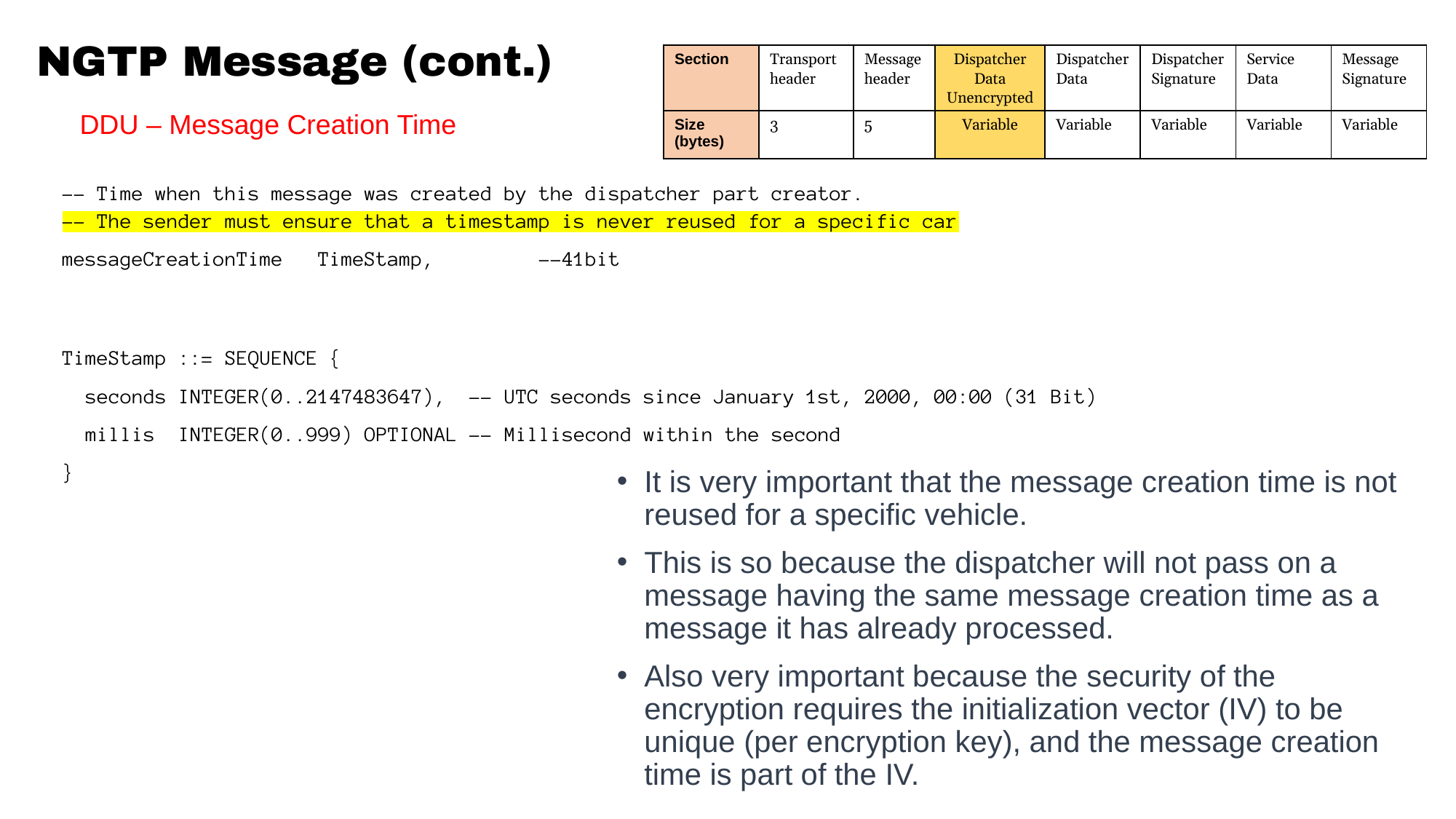

NGTP Message (cont.)
| Section | Transport header | Message header | Dispatcher Data Unencrypted | Dispatcher Data | Dispatcher Signature | Service Data | Message Signature |
| --- | --- | --- | --- | --- | --- | --- | --- |
| Size (bytes) | 3 | 5 | Variable | Variable | Variable | Variable | Variable |
DDU – Message Creation Time
-- Time when this message was created by the dispatcher part creator.
-- The sender must ensure that a timestamp is never reused for a specific car
messageCreationTime   TimeStamp,         --41bit

TimeStamp ::= SEQUENCE {
  seconds INTEGER(0..2147483647),  -- UTC seconds since January 1st, 2000, 00:00 (31 Bit)
  millis  INTEGER(0..999) OPTIONAL -- Millisecond within the second
}
It is very important that the message creation time is not reused for a specific vehicle.
This is so because the dispatcher will not pass on a message having the same message creation time as a message it has already processed.
Also very important because the security of the encryption requires the initialization vector (IV) to be unique (per encryption key), and the message creation time is part of the IV.